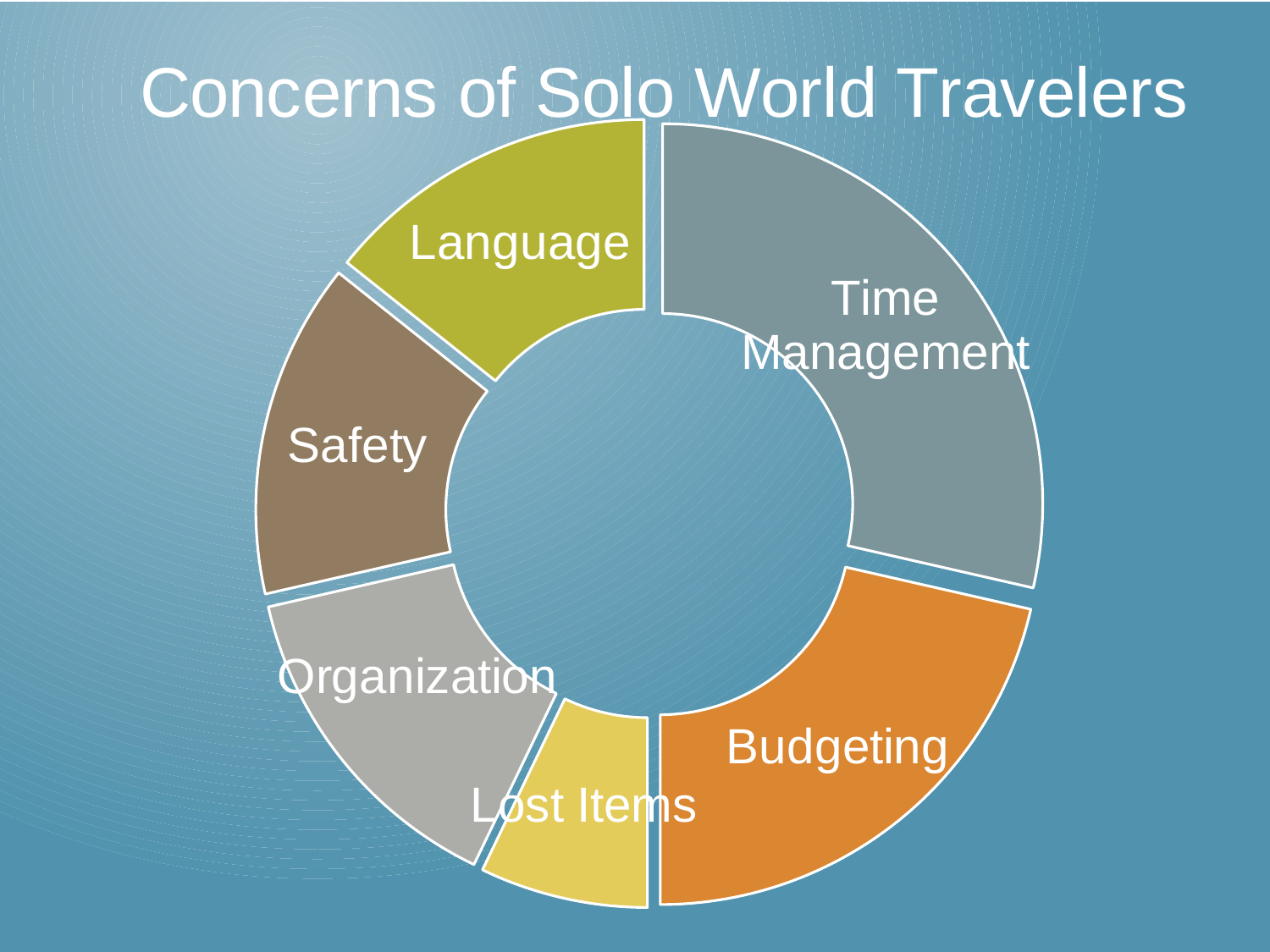

### Chart: Concerns of Solo World Travelers

| Category |  |
|---|---|
| Time Management | 4.0 |
| Budgeting | 3.0 |
| Lost Items | 1.0 |
| Organization | 2.0 |
| Safety | 2.0 |
| Language | 2.0 |